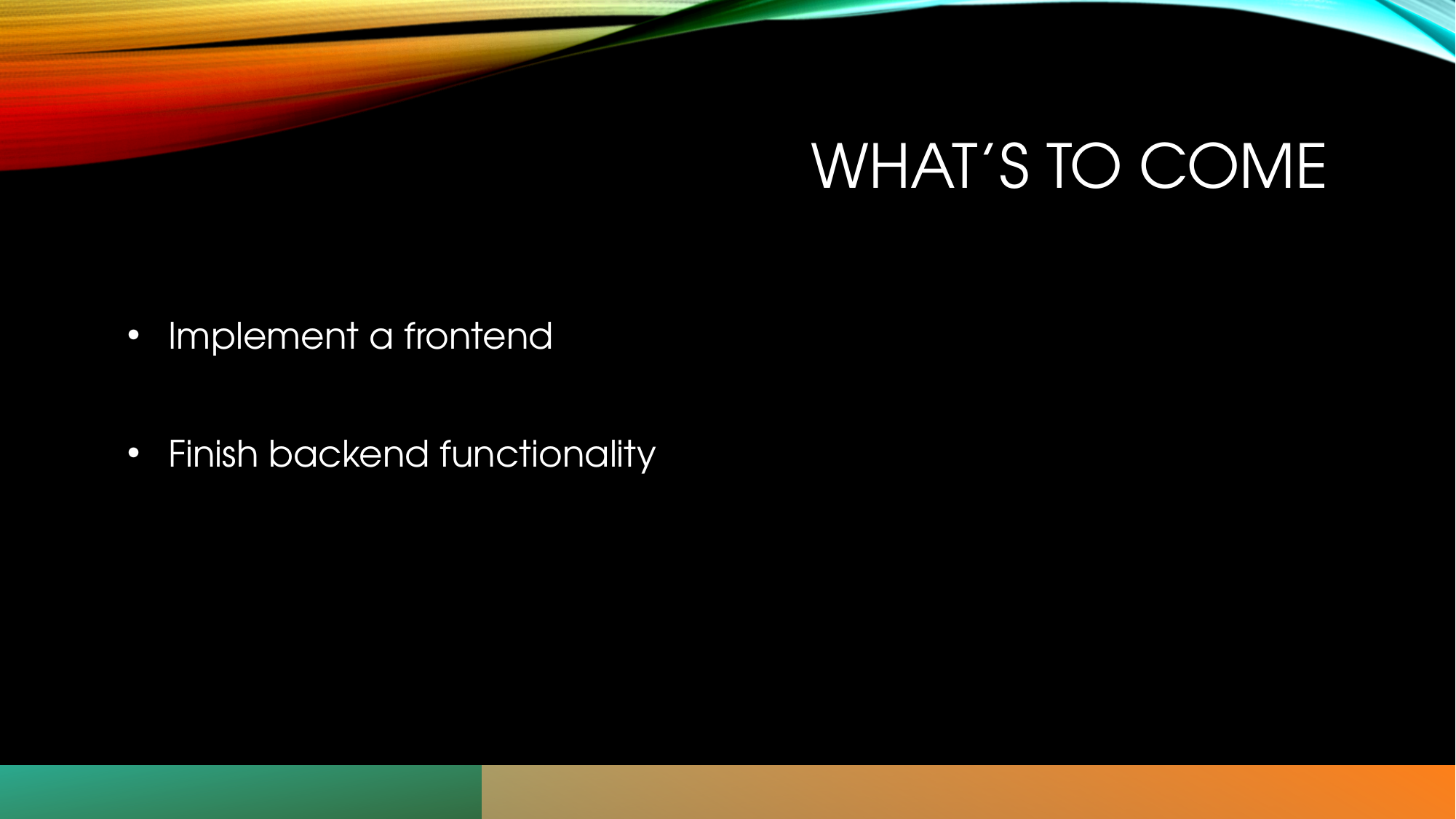

# What’s to come

Implement a frontend

Finish backend functionality